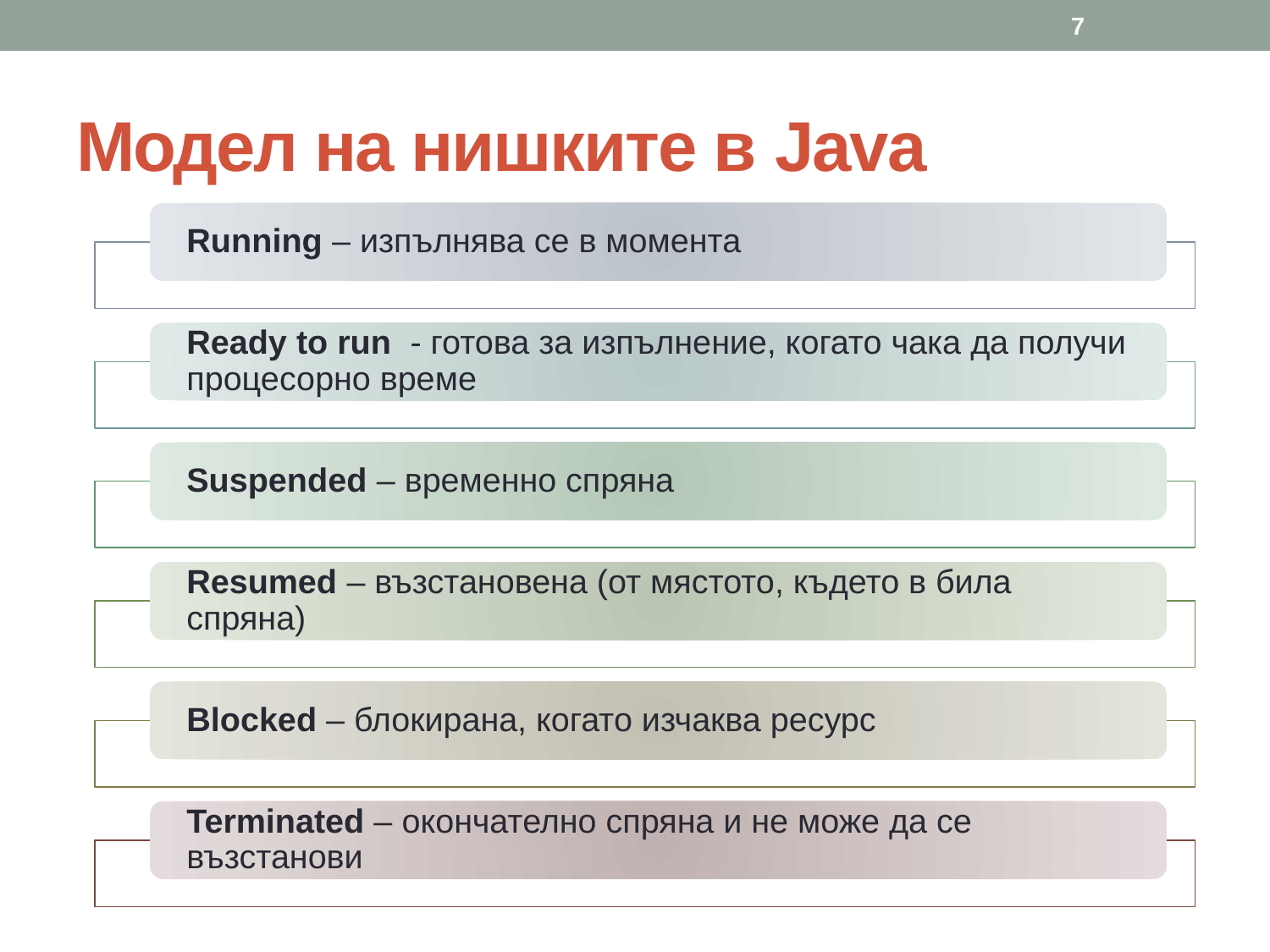

7
# Модел на нишките в Java
Running – изпълнява се в момента
Ready to run  - готова за изпълнение, когато чака да получи процесорно време
Suspended – временно спряна
Resumed – възстановена (от мястото, където в била спряна)
Blocked – блокирана, когато изчаква ресурс
Terminated – окончателно спряна и не може да се възстанови